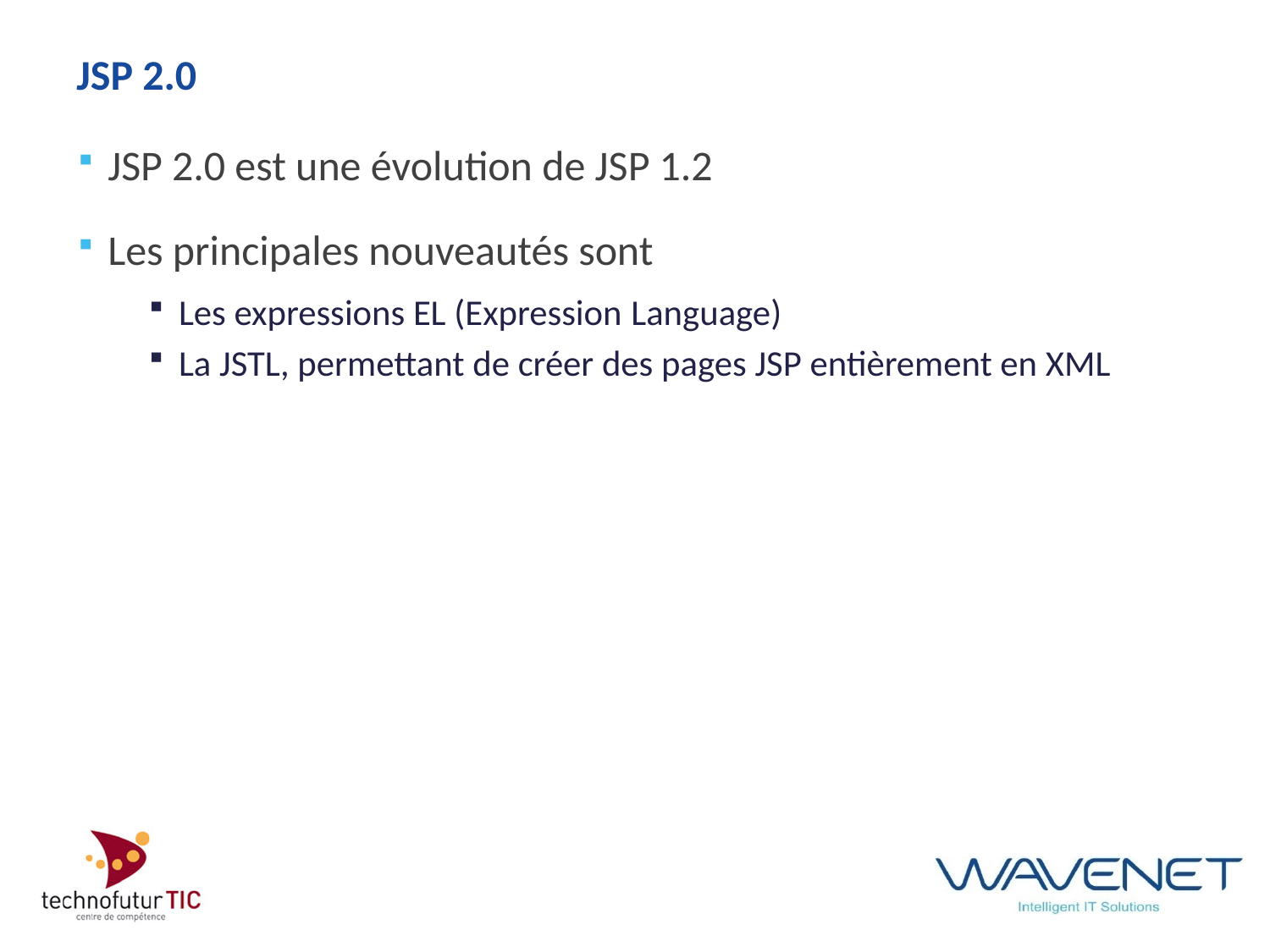

# JSP 2.0
JSP 2.0 est une évolution de JSP 1.2
Les principales nouveautés sont
Les expressions EL (Expression Language)
La JSTL, permettant de créer des pages JSP entièrement en XML